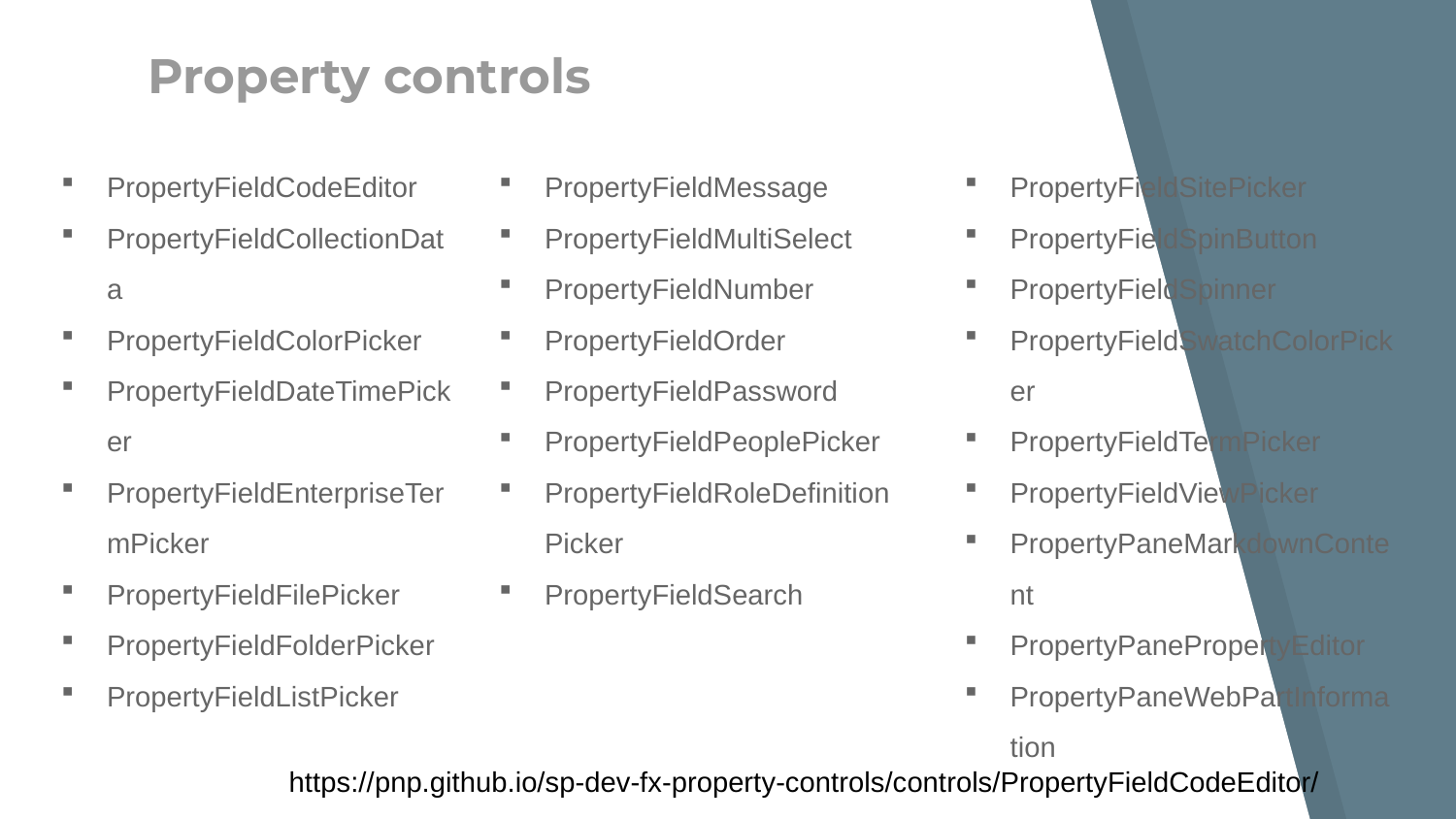

# Property controls
PropertyFieldCodeEditor
PropertyFieldCollectionData
PropertyFieldColorPicker
PropertyFieldDateTimePicker
PropertyFieldEnterpriseTermPicker
PropertyFieldFilePicker
PropertyFieldFolderPicker
PropertyFieldListPicker
PropertyFieldMessage
PropertyFieldMultiSelect
PropertyFieldNumber
PropertyFieldOrder
PropertyFieldPassword
PropertyFieldPeoplePicker
PropertyFieldRoleDefinitionPicker
PropertyFieldSearch
PropertyFieldSitePicker
PropertyFieldSpinButton
PropertyFieldSpinner
PropertyFieldSwatchColorPicker
PropertyFieldTermPicker
PropertyFieldViewPicker
PropertyPaneMarkdownContent
PropertyPanePropertyEditor
PropertyPaneWebPartInformation
https://pnp.github.io/sp-dev-fx-property-controls/controls/PropertyFieldCodeEditor/